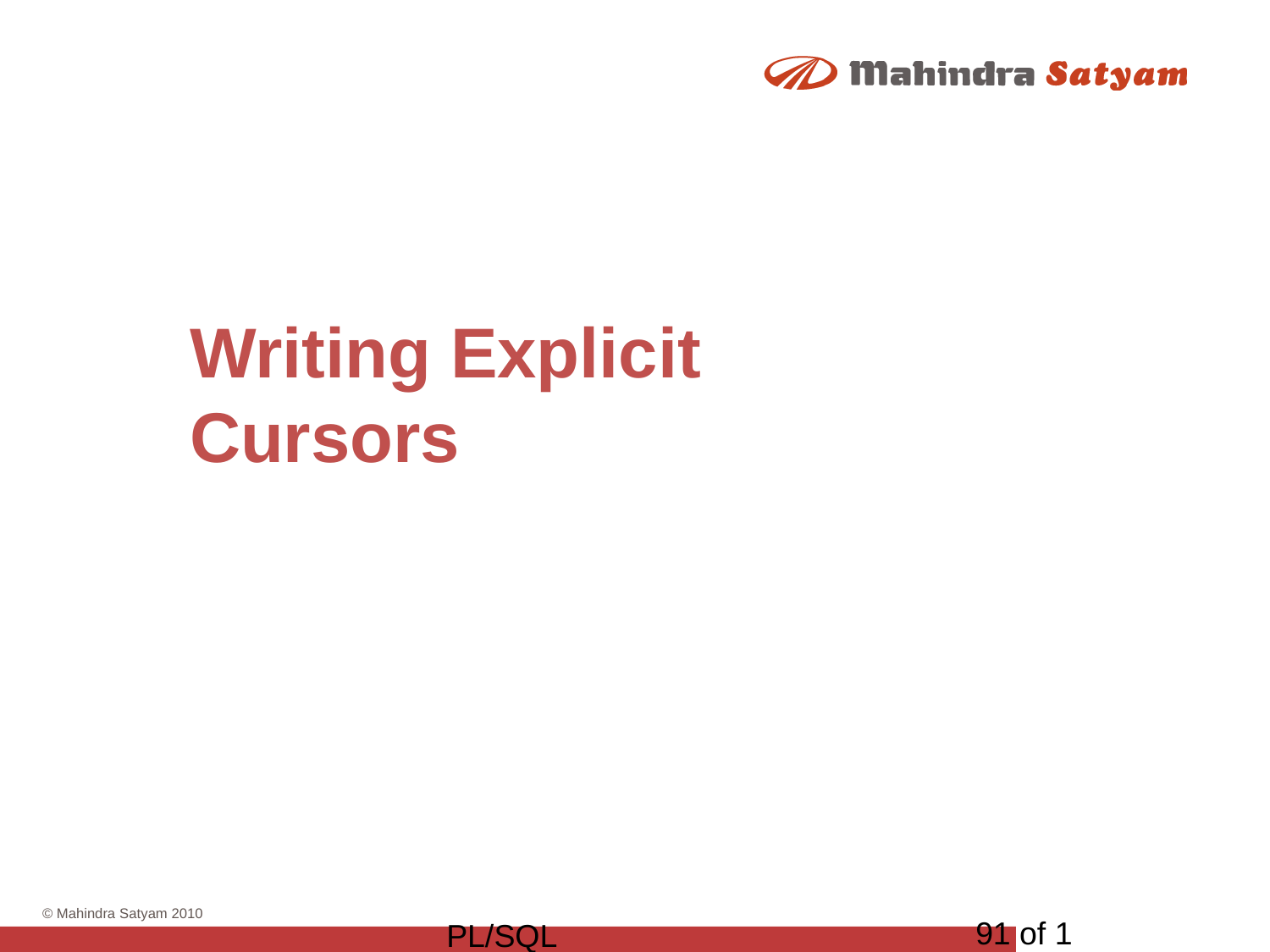

# Writing Explicit Cursors

91 of 1
PL/SQL